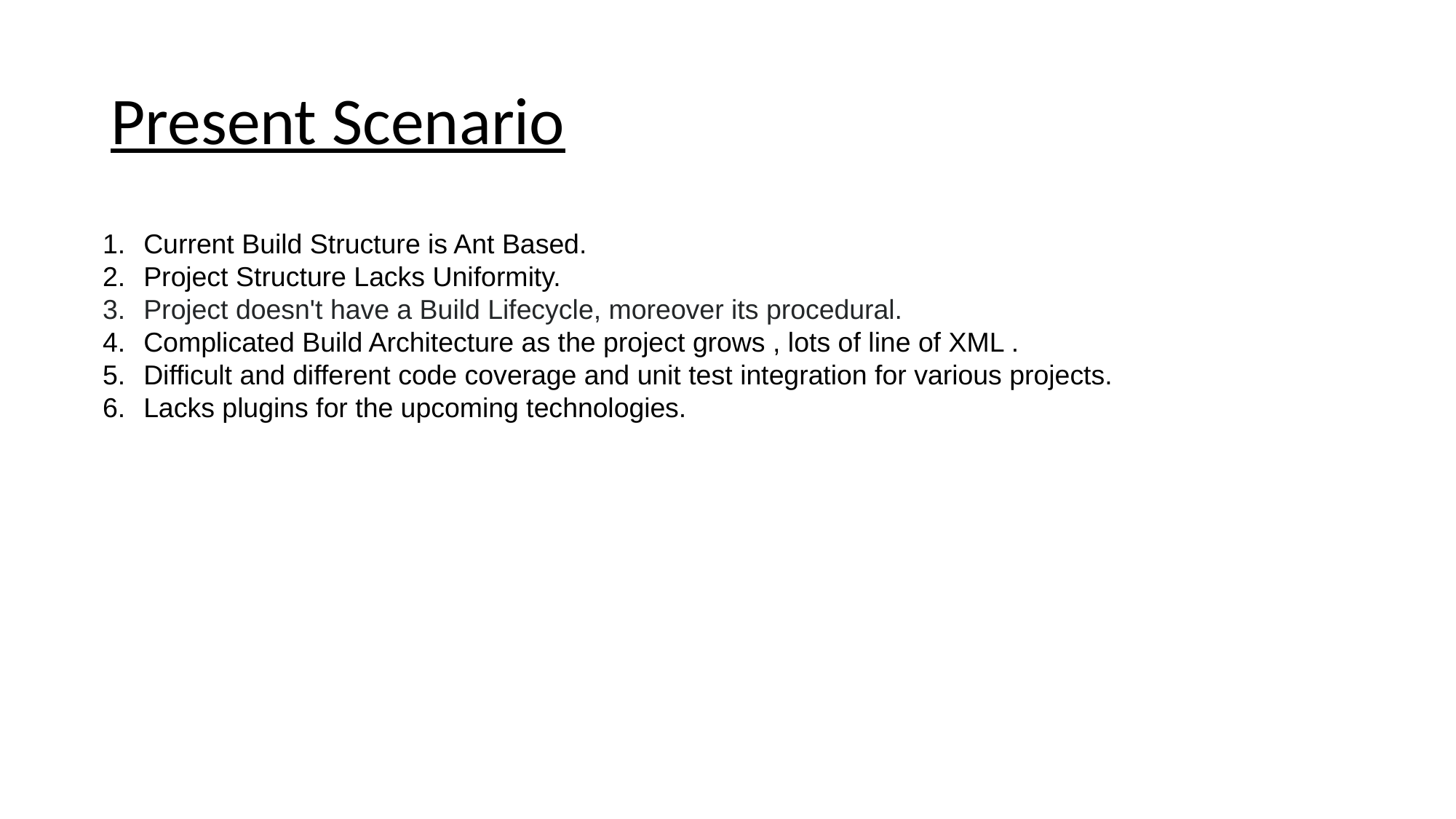

# Present Scenario
Current Build Structure is Ant Based.
Project Structure Lacks Uniformity.
Project doesn't have a Build Lifecycle, moreover its procedural.
Complicated Build Architecture as the project grows , lots of line of XML .
Difficult and different code coverage and unit test integration for various projects.
Lacks plugins for the upcoming technologies.